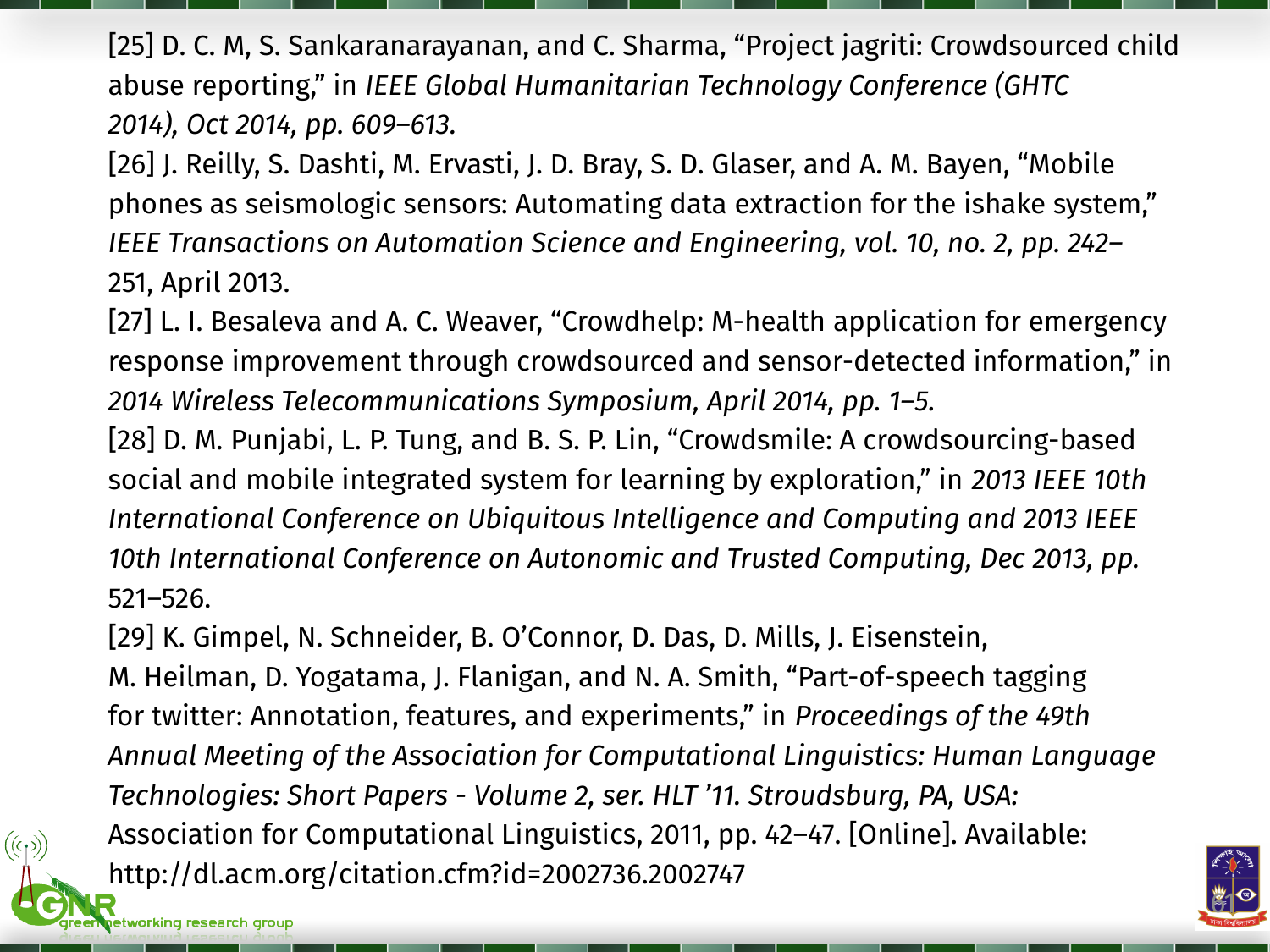

[25] D. C. M, S. Sankaranarayanan, and C. Sharma, “Project jagriti: Crowdsourced child
abuse reporting,” in IEEE Global Humanitarian Technology Conference (GHTC
2014), Oct 2014, pp. 609–613.
[26] J. Reilly, S. Dashti, M. Ervasti, J. D. Bray, S. D. Glaser, and A. M. Bayen, “Mobile
phones as seismologic sensors: Automating data extraction for the ishake system,”
IEEE Transactions on Automation Science and Engineering, vol. 10, no. 2, pp. 242–
251, April 2013.
[27] L. I. Besaleva and A. C. Weaver, “Crowdhelp: M-health application for emergency
response improvement through crowdsourced and sensor-detected information,” in
2014 Wireless Telecommunications Symposium, April 2014, pp. 1–5.
[28] D. M. Punjabi, L. P. Tung, and B. S. P. Lin, “Crowdsmile: A crowdsourcing-based
social and mobile integrated system for learning by exploration,” in 2013 IEEE 10th
International Conference on Ubiquitous Intelligence and Computing and 2013 IEEE
10th International Conference on Autonomic and Trusted Computing, Dec 2013, pp.
521–526.
[29] K. Gimpel, N. Schneider, B. O’Connor, D. Das, D. Mills, J. Eisenstein,
M. Heilman, D. Yogatama, J. Flanigan, and N. A. Smith, “Part-of-speech tagging
for twitter: Annotation, features, and experiments,” in Proceedings of the 49th
Annual Meeting of the Association for Computational Linguistics: Human Language
Technologies: Short Papers - Volume 2, ser. HLT ’11. Stroudsburg, PA, USA:
Association for Computational Linguistics, 2011, pp. 42–47. [Online]. Available:
http://dl.acm.org/citation.cfm?id=2002736.2002747
61